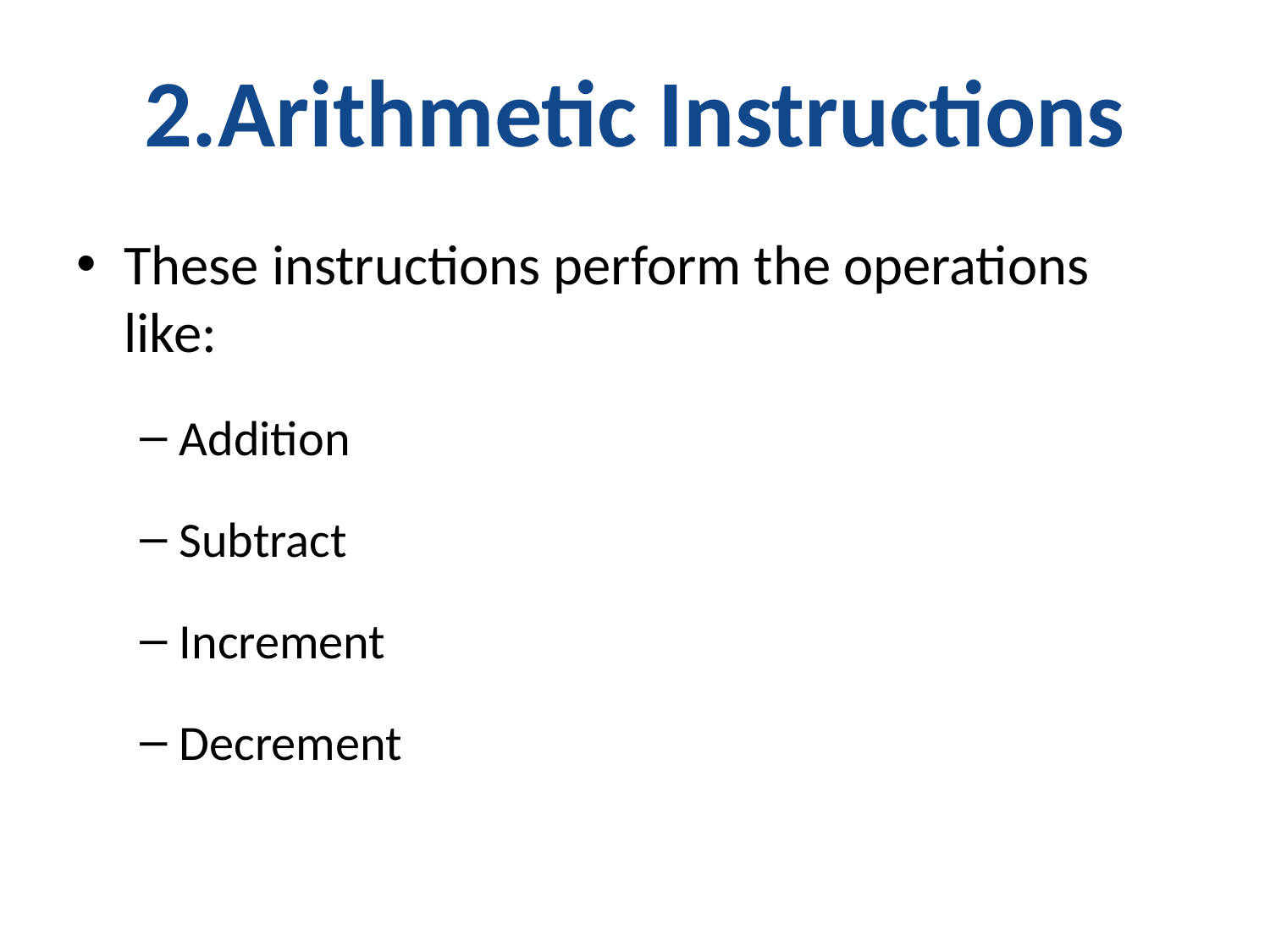

# 2.Arithmetic Instructions
These instructions perform the operations like:
Addition
Subtract
Increment
Decrement